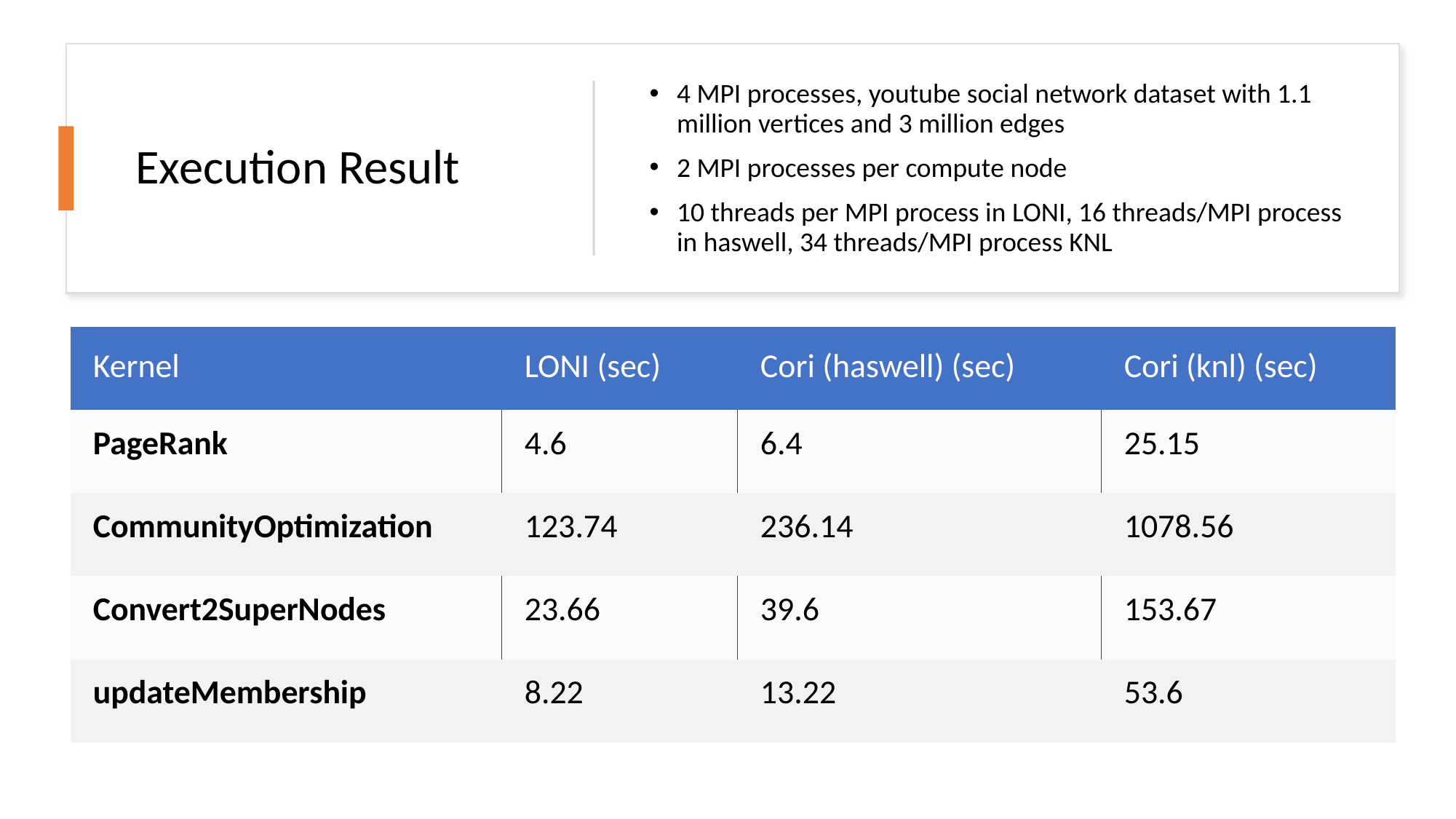

# Execution Result
4 MPI processes, youtube social network dataset with 1.1 million vertices and 3 million edges
2 MPI processes per compute node
10 threads per MPI process in LONI, 16 threads/MPI process in haswell, 34 threads/MPI process KNL

| Kernel | LONI (sec) | Cori (haswell) (sec) | Cori (knl) (sec) |
| --- | --- | --- | --- |
| PageRank | 4.6 | 6.4 | 25.15 |
| CommunityOptimization | 123.74 | 236.14 | 1078.56 |
| Convert2SuperNodes | 23.66 | 39.6 | 153.67 |
| updateMembership | 8.22 | 13.22 | 53.6 |